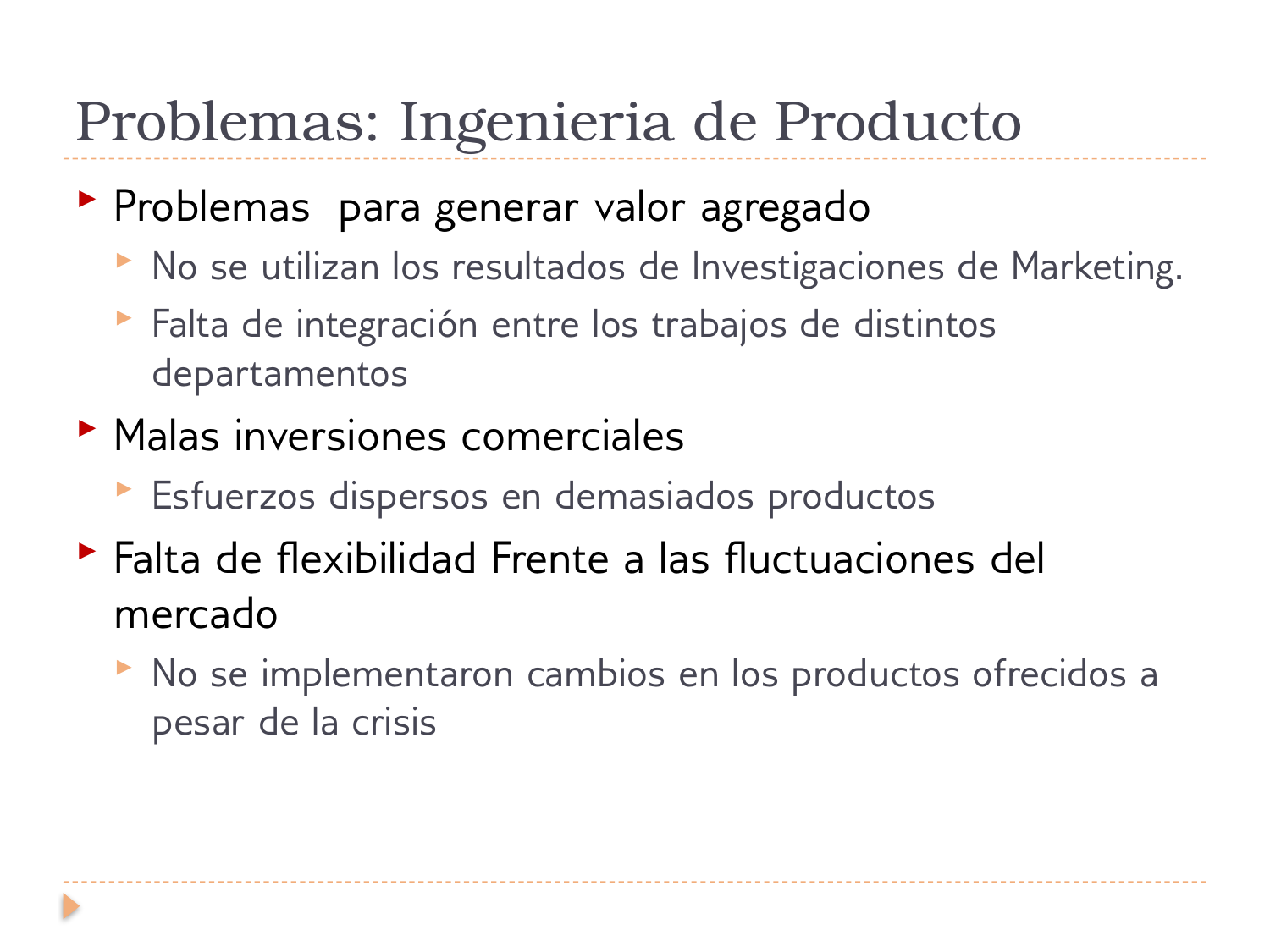

# Problemas: Ingenieria de Producto
Problemas  para generar valor agregado
No se utilizan los resultados de Investigaciones de Marketing.
Falta de integración entre los trabajos de distintos departamentos
Malas inversiones comerciales
Esfuerzos dispersos en demasiados productos
Falta de flexibilidad Frente a las fluctuaciones del mercado
No se implementaron cambios en los productos ofrecidos a pesar de la crisis